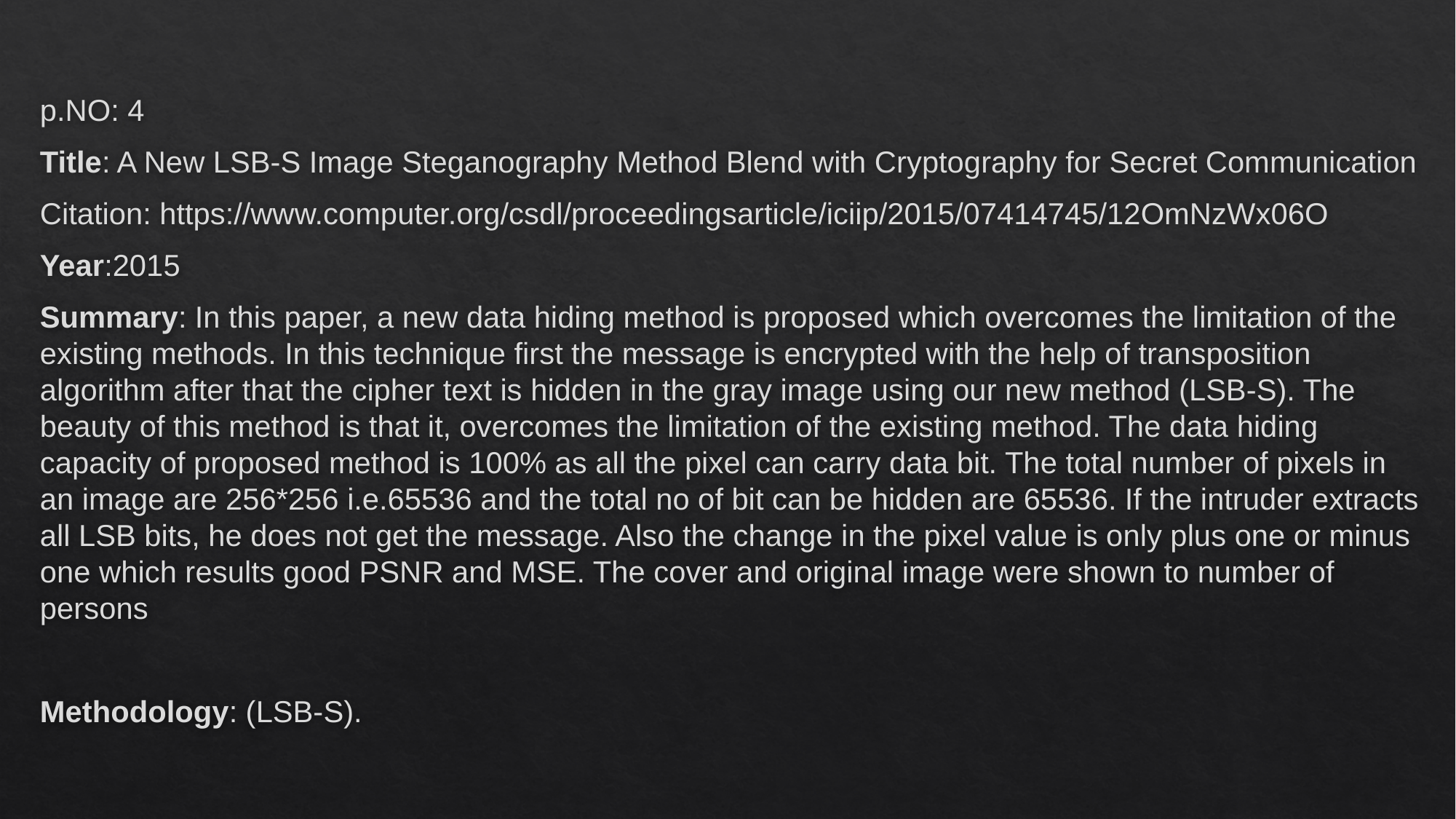

#
p.NO: 4
Title: A New LSB-S Image Steganography Method Blend with Cryptography for Secret Communication
Citation: https://www.computer.org/csdl/proceedingsarticle/iciip/2015/07414745/12OmNzWx06O
Year:2015
Summary: In this paper, a new data hiding method is proposed which overcomes the limitation of the existing methods. In this technique first the message is encrypted with the help of transposition algorithm after that the cipher text is hidden in the gray image using our new method (LSB-S). The beauty of this method is that it, overcomes the limitation of the existing method. The data hiding capacity of proposed method is 100% as all the pixel can carry data bit. The total number of pixels in an image are 256*256 i.e.65536 and the total no of bit can be hidden are 65536. If the intruder extracts all LSB bits, he does not get the message. Also the change in the pixel value is only plus one or minus one which results good PSNR and MSE. The cover and original image were shown to number of persons

Methodology: (LSB-S).